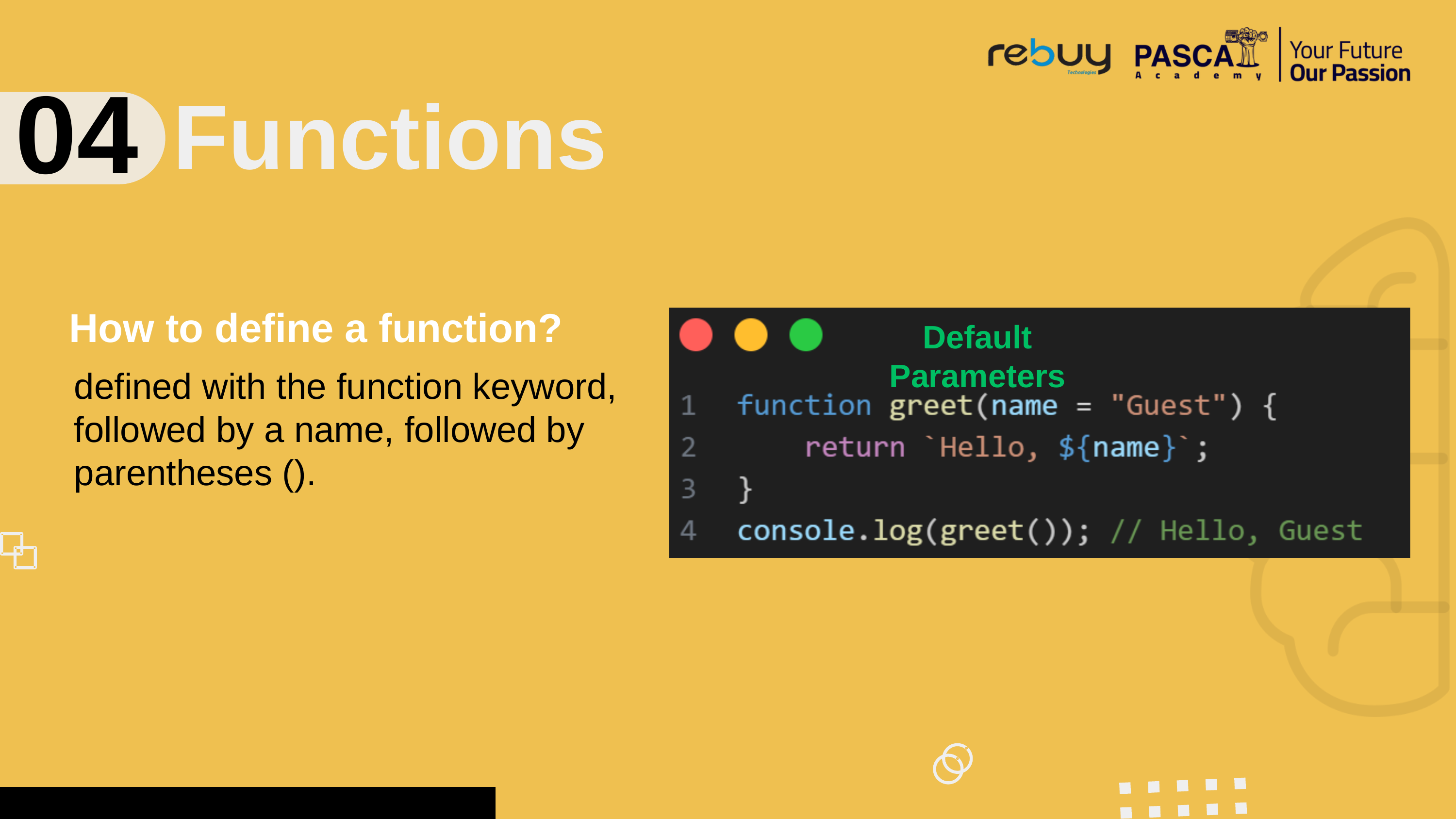

04
Functions

How to define a function?

Default Parameters
defined with the function keyword, followed by a name, followed by parentheses ().